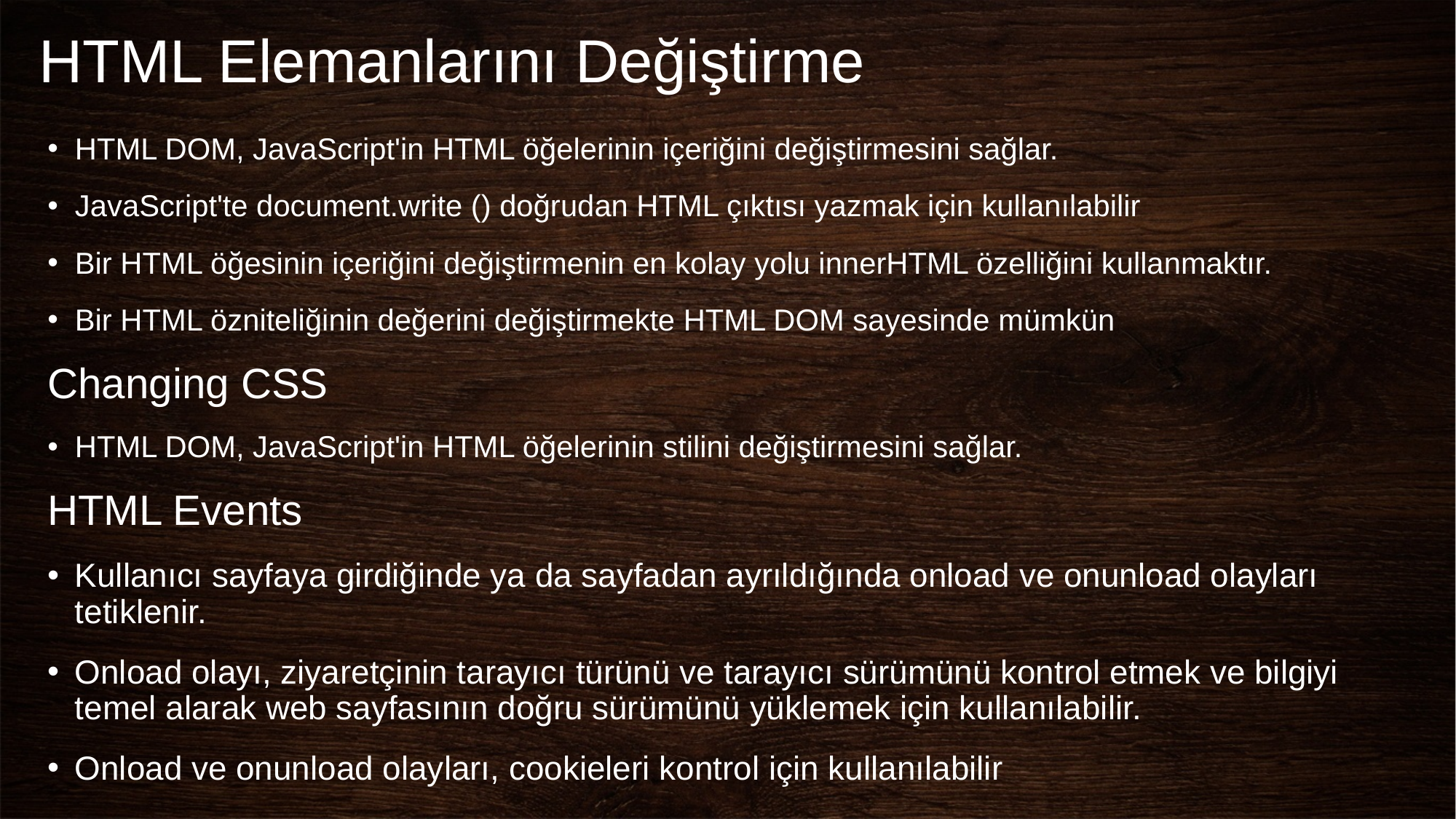

# HTML Elemanlarını Değiştirme
HTML DOM, JavaScript'in HTML öğelerinin içeriğini değiştirmesini sağlar.
JavaScript'te document.write () doğrudan HTML çıktısı yazmak için kullanılabilir
Bir HTML öğesinin içeriğini değiştirmenin en kolay yolu innerHTML özelliğini kullanmaktır.
Bir HTML özniteliğinin değerini değiştirmekte HTML DOM sayesinde mümkün
Changing CSS
HTML DOM, JavaScript'in HTML öğelerinin stilini değiştirmesini sağlar.
HTML Events
Kullanıcı sayfaya girdiğinde ya da sayfadan ayrıldığında onload ve onunload olayları tetiklenir.
Onload olayı, ziyaretçinin tarayıcı türünü ve tarayıcı sürümünü kontrol etmek ve bilgiyi temel alarak web sayfasının doğru sürümünü yüklemek için kullanılabilir.
Onload ve onunload olayları, cookieleri kontrol için kullanılabilir